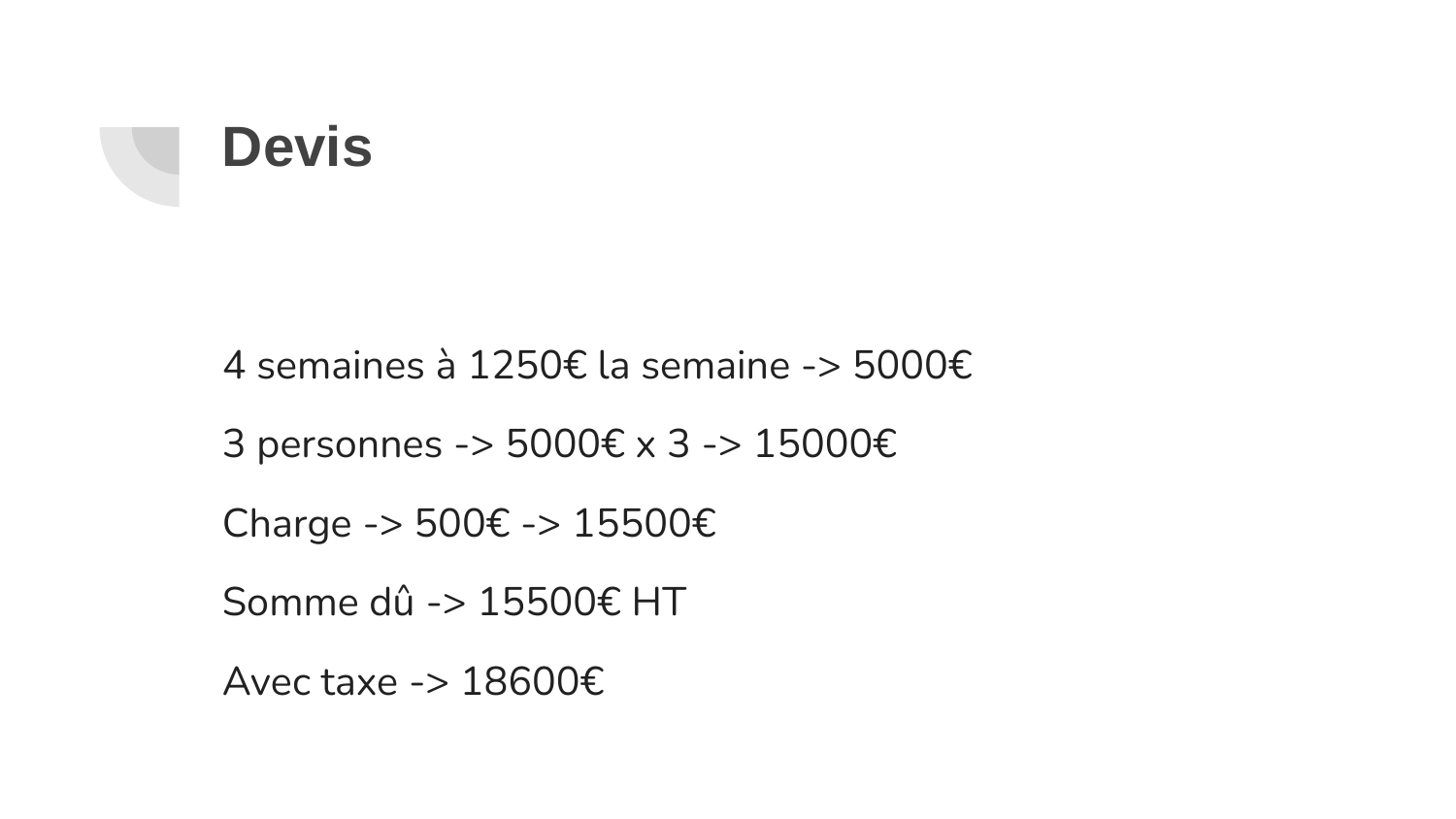

# Devis
4 semaines à 1250€ la semaine -> 5000€
3 personnes -> 5000€ x 3 -> 15000€
Charge -> 500€ -> 15500€
Somme dû -> 15500€ HT
Avec taxe -> 18600€